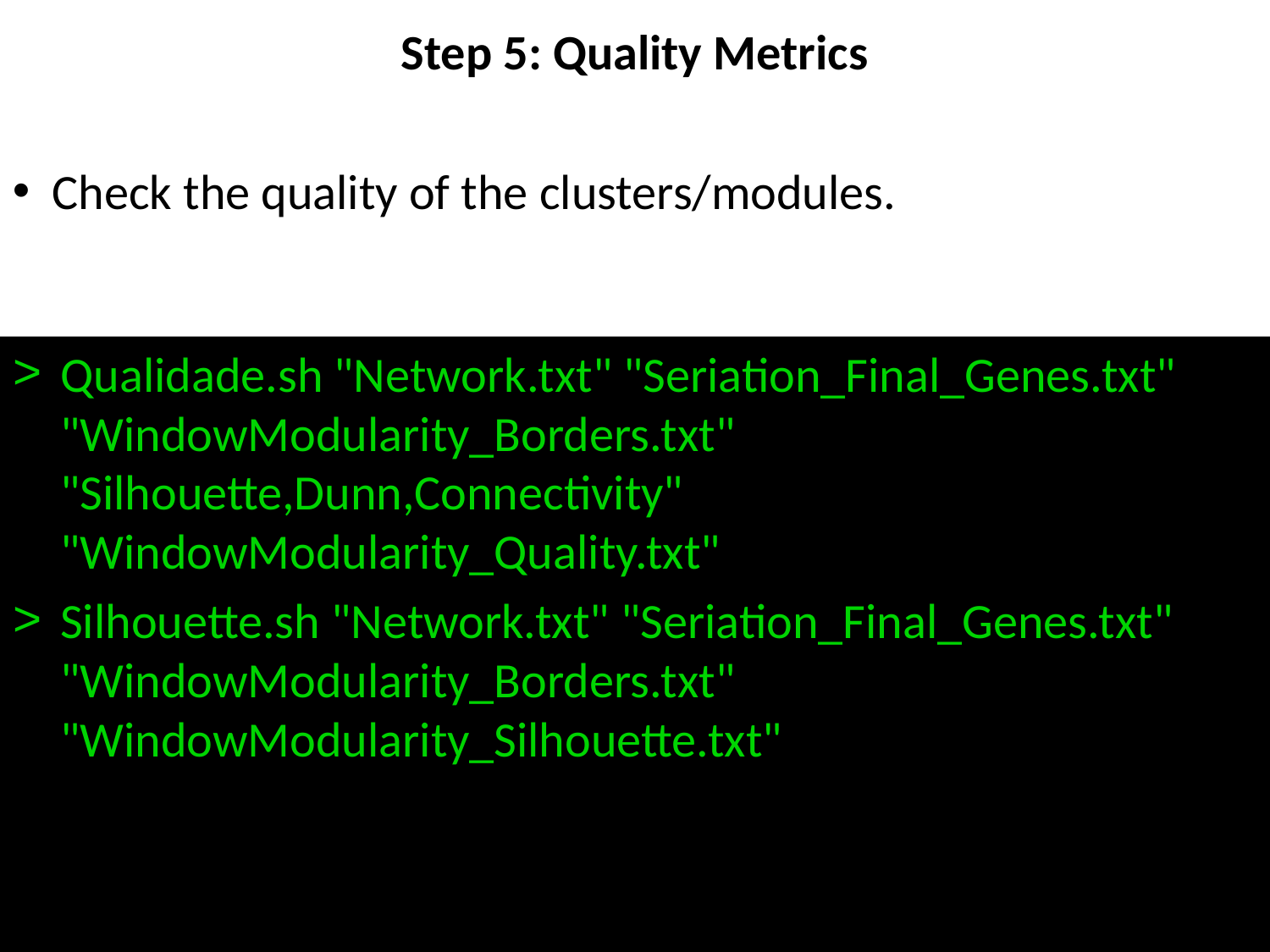

# Step 5: Quality Metrics
Check the quality of the clusters/modules.
Qualidade.sh "Network.txt" "Seriation_Final_Genes.txt" "WindowModularity_Borders.txt" "Silhouette,Dunn,Connectivity" "WindowModularity_Quality.txt"
Silhouette.sh "Network.txt" "Seriation_Final_Genes.txt" "WindowModularity_Borders.txt" "WindowModularity_Silhouette.txt"